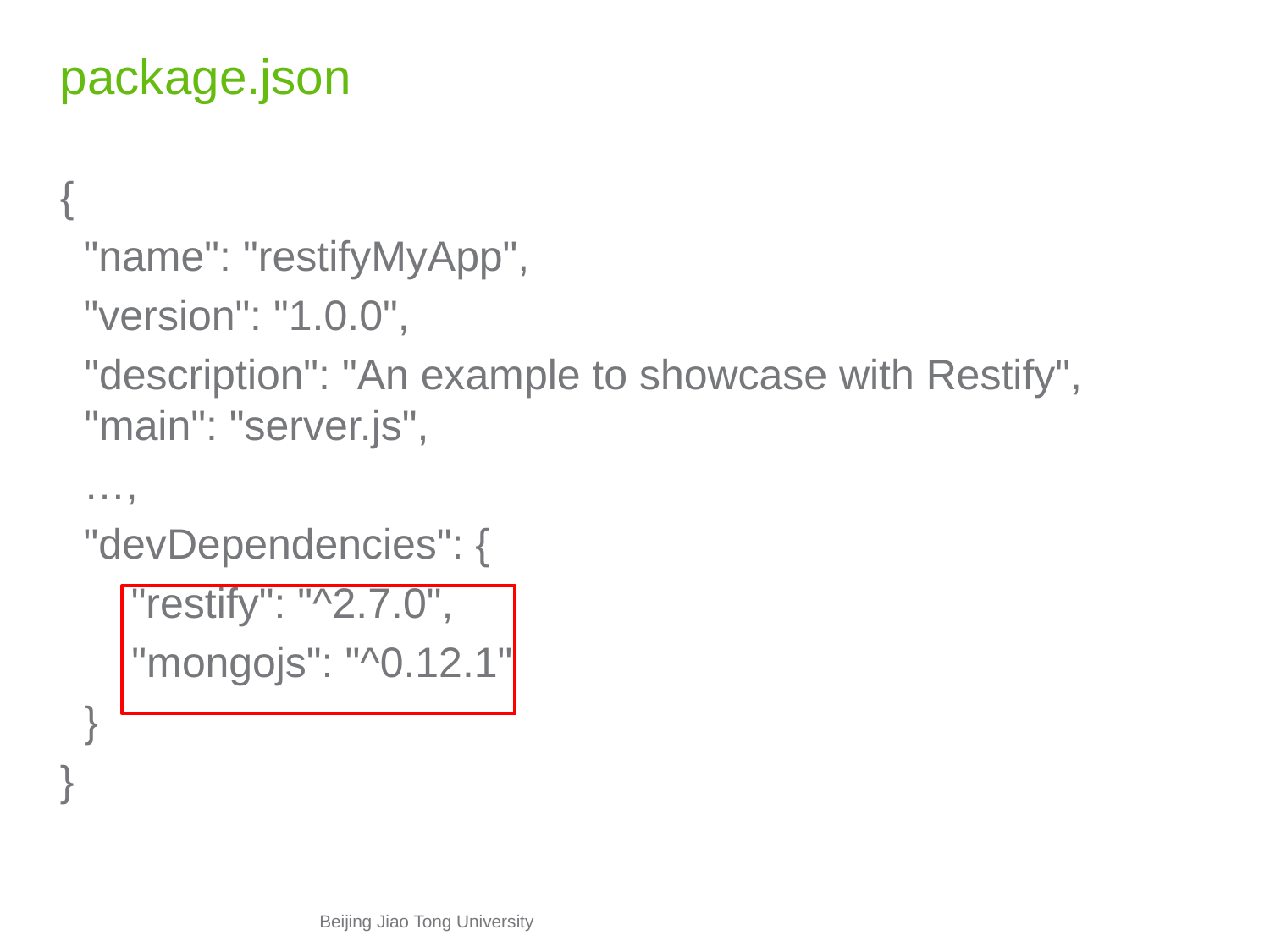

# package.json

{
  "name": "restifyMyApp",
  "version": "1.0.0",
	"description": "An example to showcase with Restify", "main": "server.js",
  …,
  "devDependencies": {
      "restify": "^2.7.0",
	    "mongojs": "^0.12.1"
	}
}

Beijing Jiao Tong University